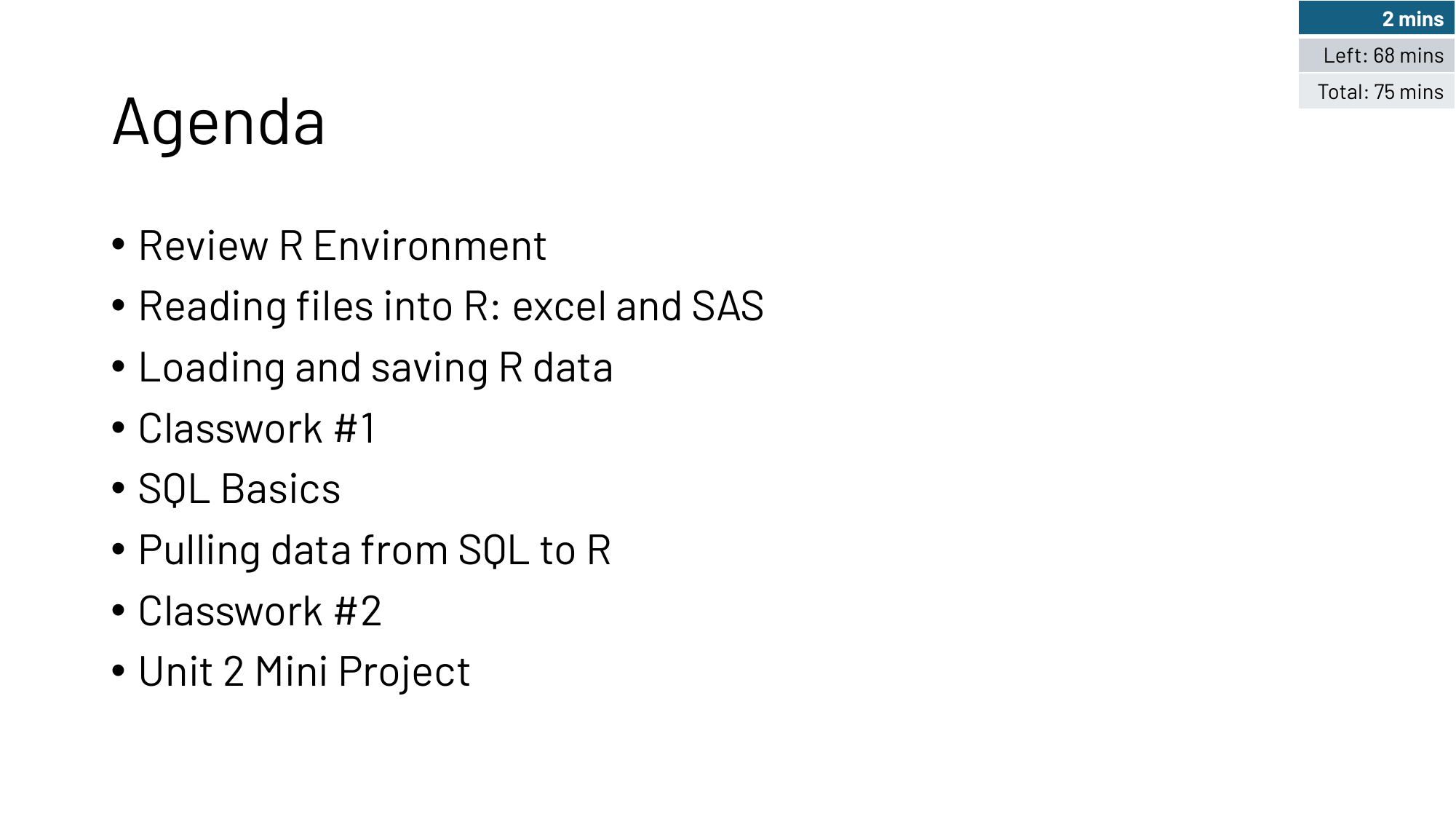

| 2 mins |
| --- |
| Left: 68 mins |
| Total: 75 mins |
# Agenda
Review R Environment
Reading files into R: excel and SAS
Loading and saving R data
Classwork #1
SQL Basics
Pulling data from SQL to R
Classwork #2
Unit 2 Mini Project